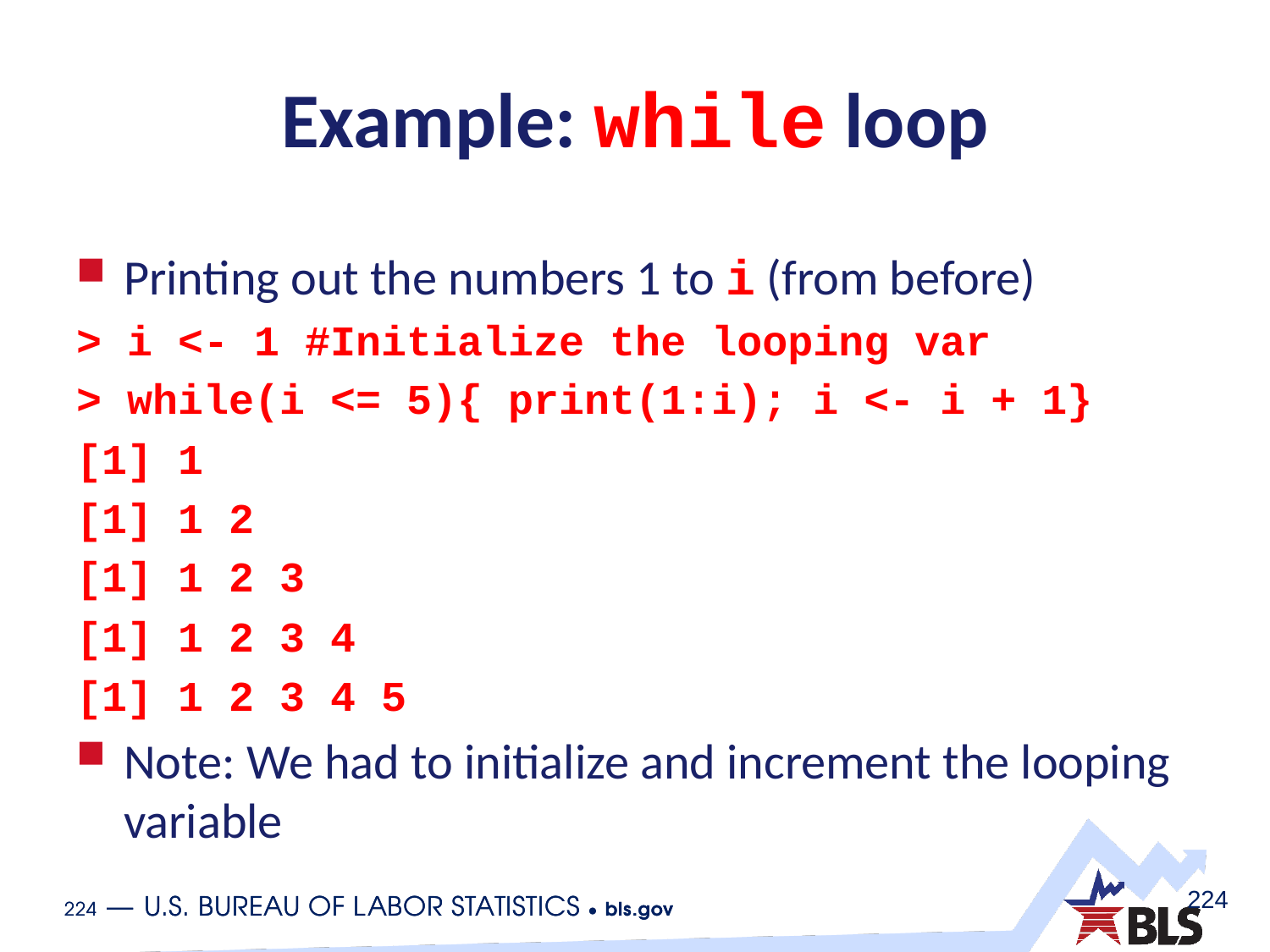

# Example: while loop
Printing out the numbers 1 to i (from before)
> i <- 1 #Initialize the looping var
> while(i <= 5){ print(1:i); i <- i + 1}
[1] 1
[1] 1 2
[1] 1 2 3
[1] 1 2 3 4
[1] 1 2 3 4 5
Note: We had to initialize and increment the looping variable

224